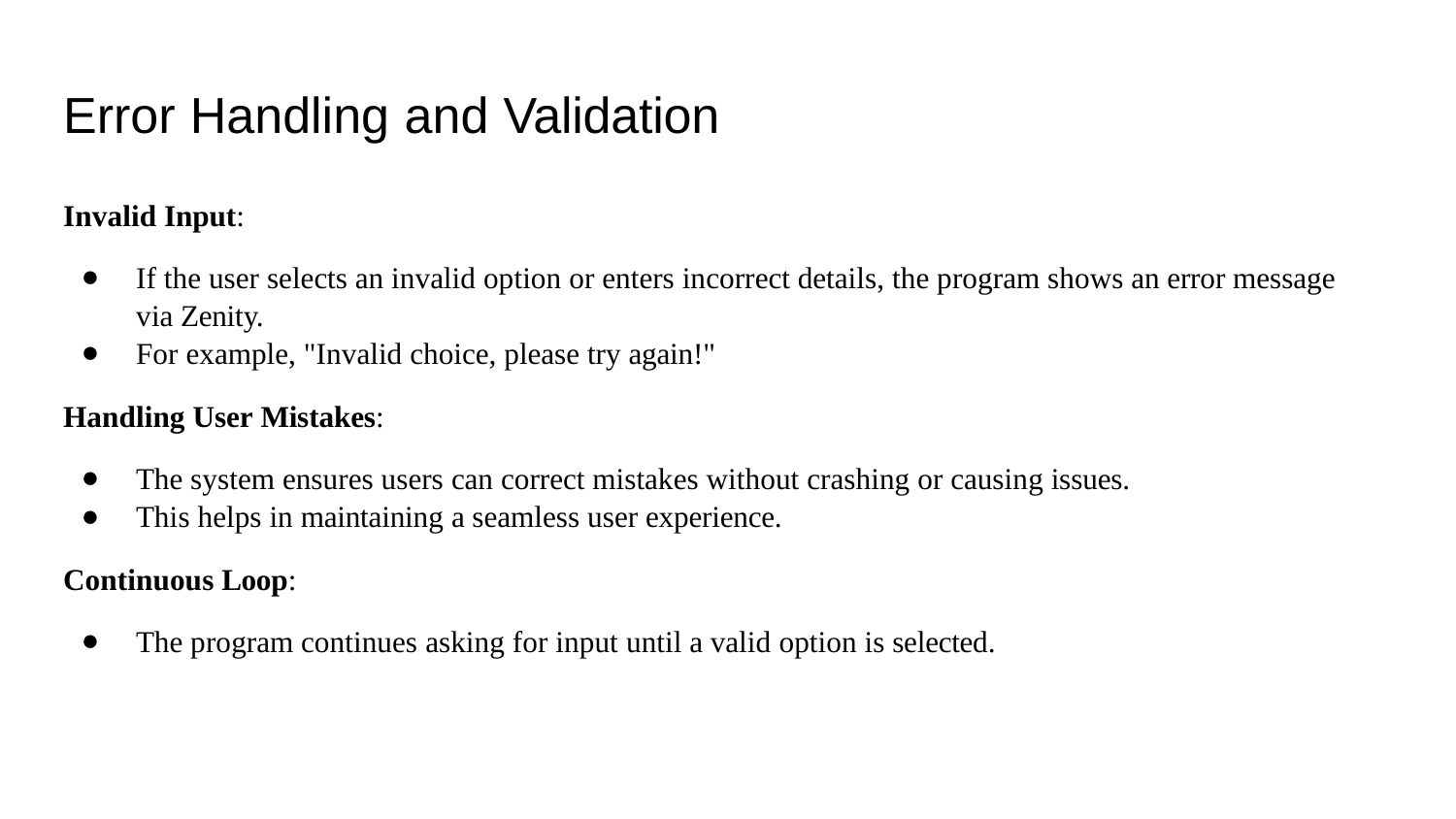

# Error Handling and Validation
Invalid Input:
If the user selects an invalid option or enters incorrect details, the program shows an error message via Zenity.
For example, "Invalid choice, please try again!"
Handling User Mistakes:
The system ensures users can correct mistakes without crashing or causing issues.
This helps in maintaining a seamless user experience.
Continuous Loop:
The program continues asking for input until a valid option is selected.